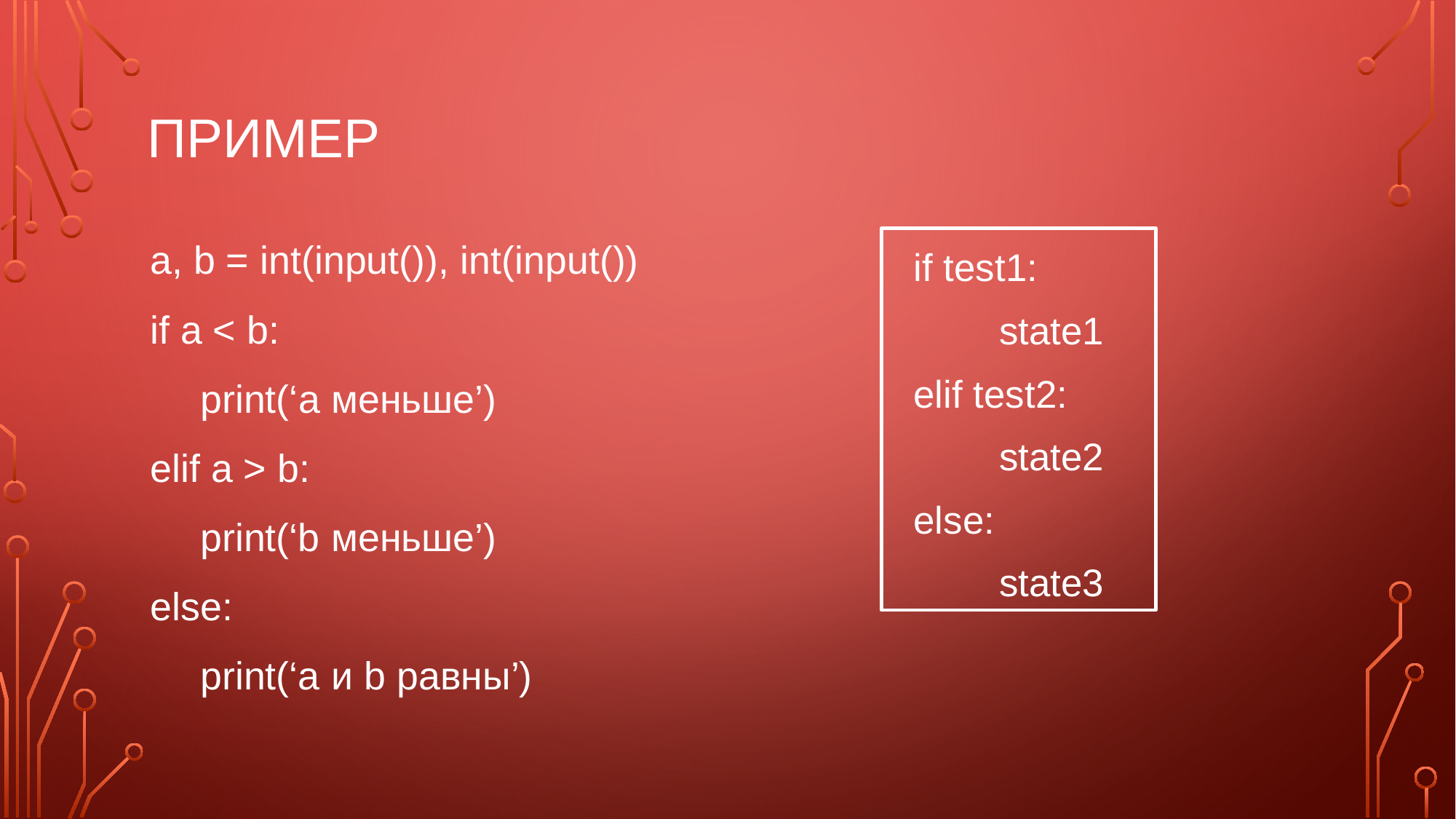

# Пример
    a, b = int(input()), int(input())
    if a < b:
	print(‘а меньше’)
    elif a > b:
	print(‘b меньше’)
    else:
	print(‘a и b равны’)

  if test1:
	state1
  elif test2:
	state2
  else:
	state3